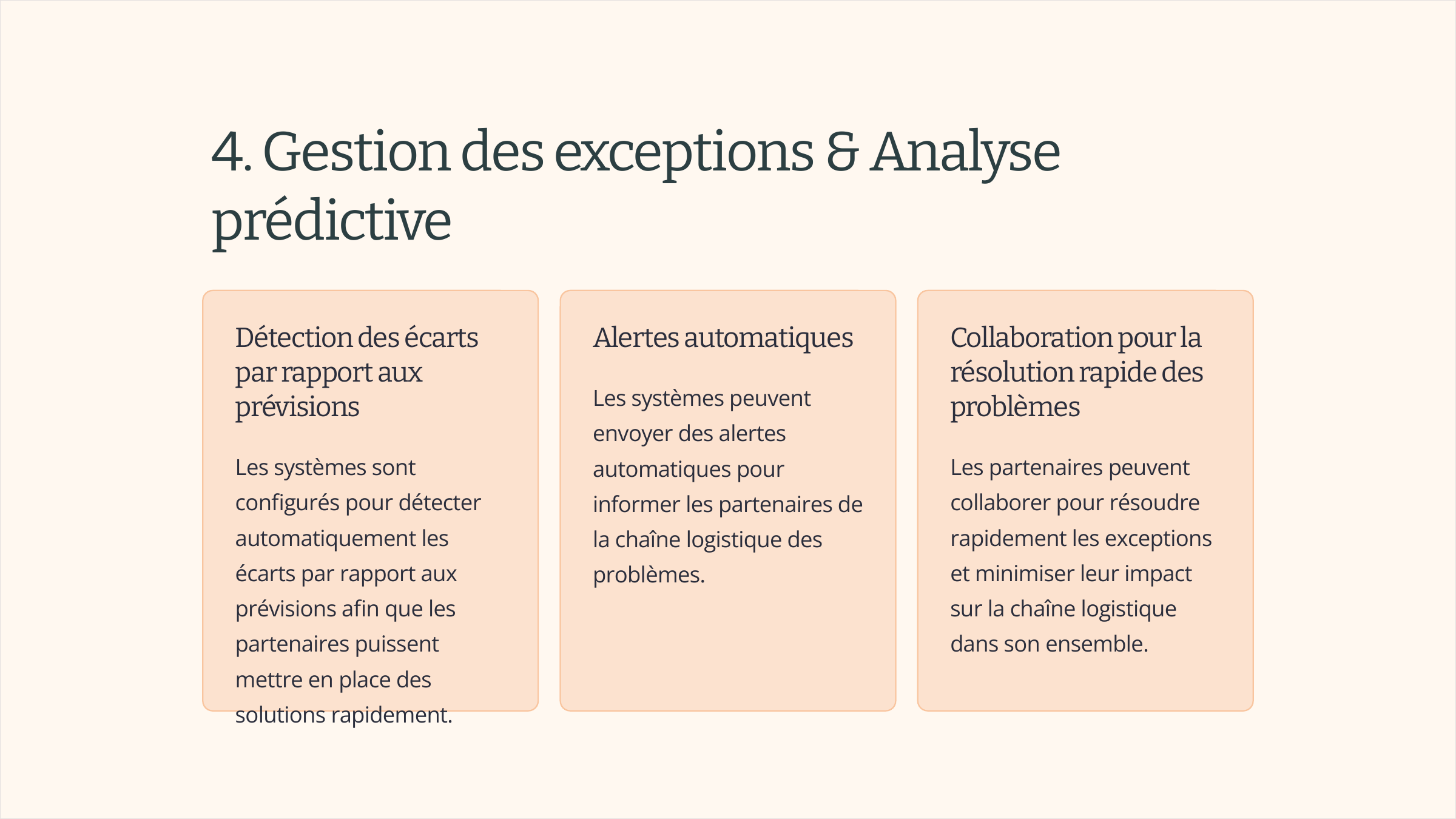

4. Gestion des exceptions & Analyse prédictive

Détection des écarts par rapport aux prévisions
Alertes automatiques
Collaboration pour la résolution rapide des problèmes
Les systèmes peuvent envoyer des alertes automatiques pour informer les partenaires de la chaîne logistique des problèmes.
Les systèmes sont configurés pour détecter automatiquement les écarts par rapport aux prévisions afin que les partenaires puissent mettre en place des solutions rapidement.
Les partenaires peuvent collaborer pour résoudre rapidement les exceptions et minimiser leur impact sur la chaîne logistique dans son ensemble.